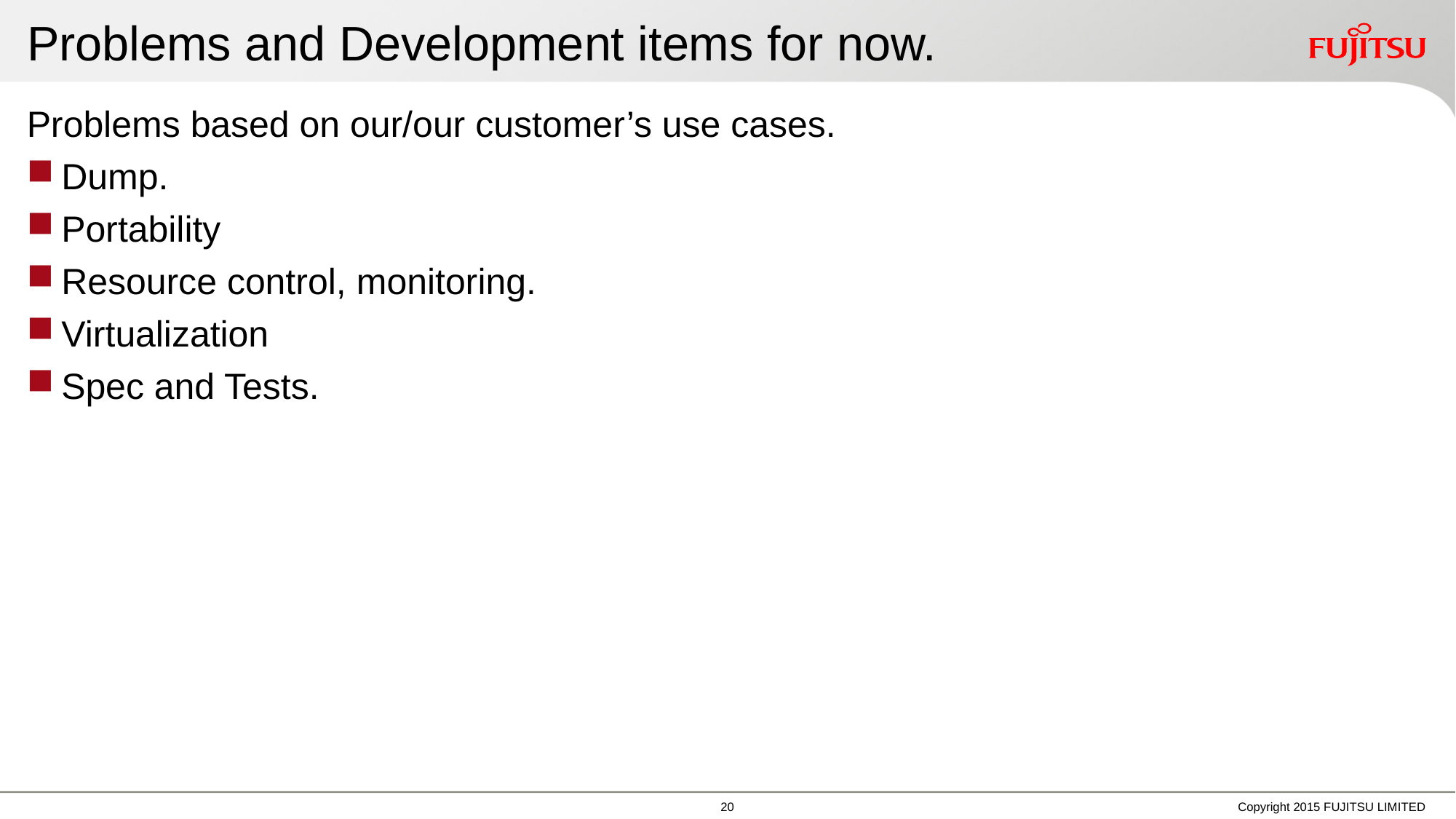

# Problems and Development items for now.
Problems based on our/our customer’s use cases.
Dump.
Portability
Resource control, monitoring.
Virtualization
Spec and Tests.
20
Copyright 2015 FUJITSU LIMITED